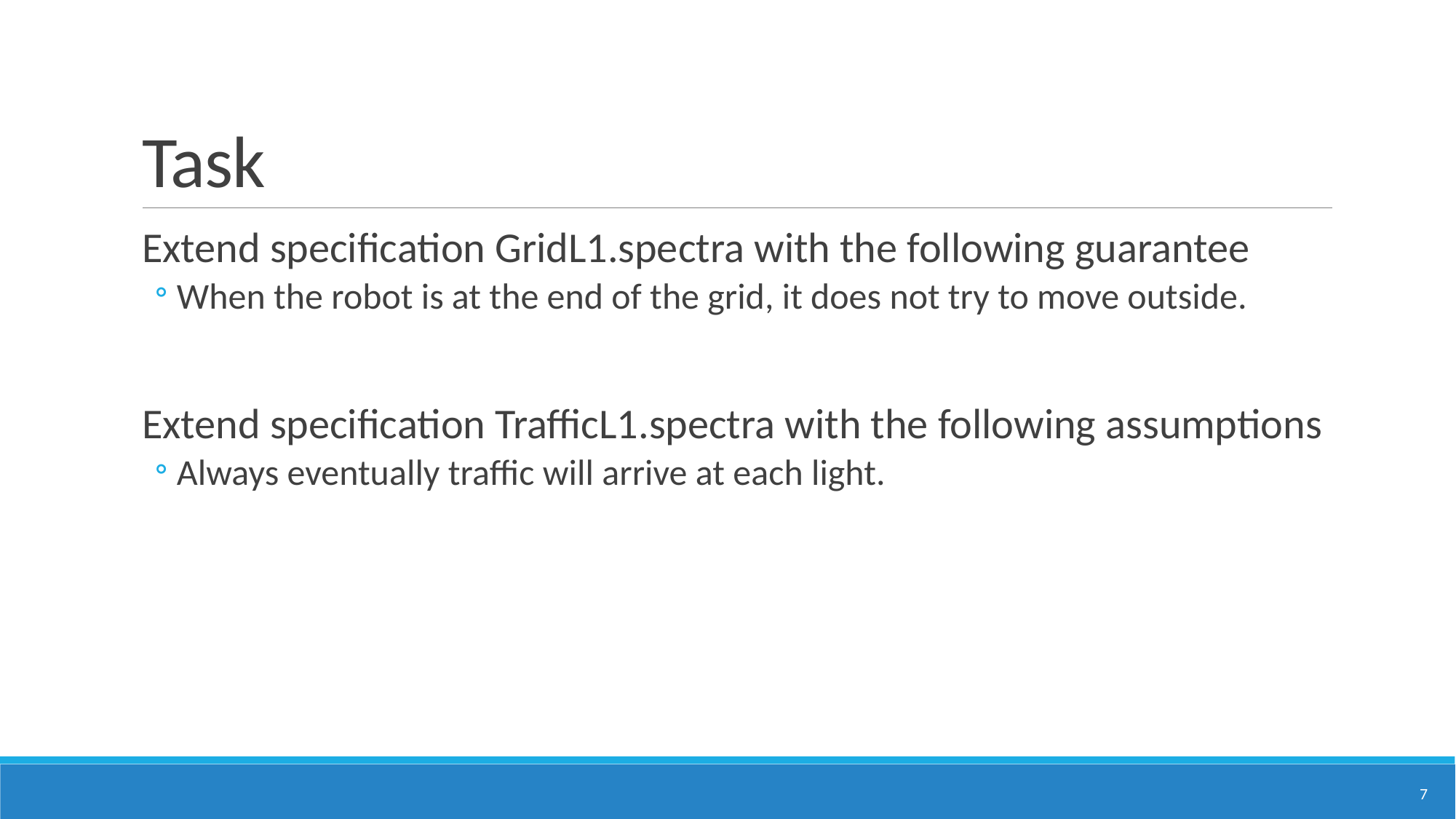

# Task
Extend specification GridL1.spectra with the following guarantee
When the robot is at the end of the grid, it does not try to move outside.

Extend specification TrafficL1.spectra with the following assumptions
Always eventually traffic will arrive at each light.

7